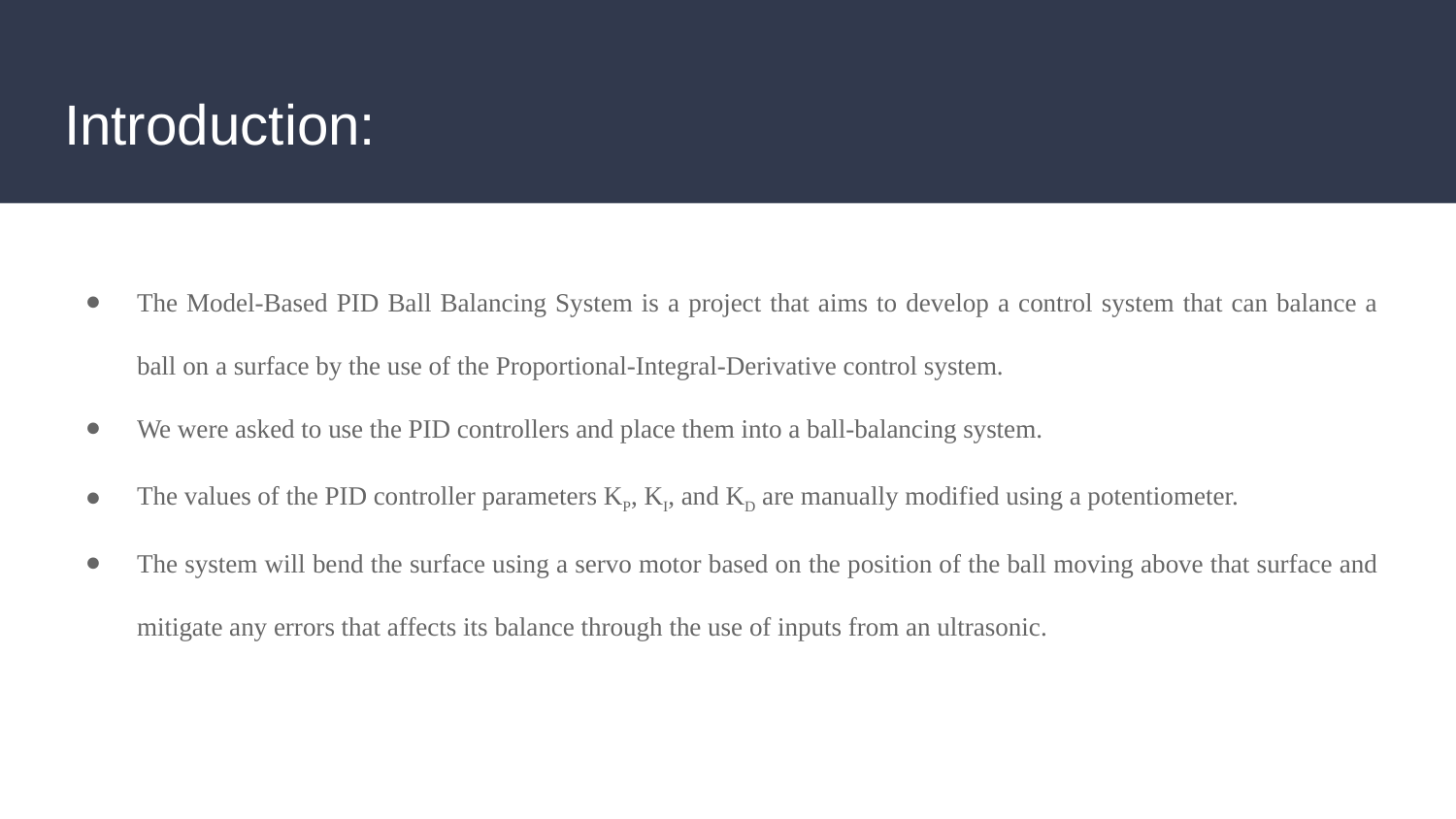

# Introduction:
The Model-Based PID Ball Balancing System is a project that aims to develop a control system that can balance a ball on a surface by the use of the Proportional-Integral-Derivative control system.
We were asked to use the PID controllers and place them into a ball-balancing system.
The values of the PID controller parameters KP, KI, and KD are manually modified using a potentiometer.
The system will bend the surface using a servo motor based on the position of the ball moving above that surface and mitigate any errors that affects its balance through the use of inputs from an ultrasonic.